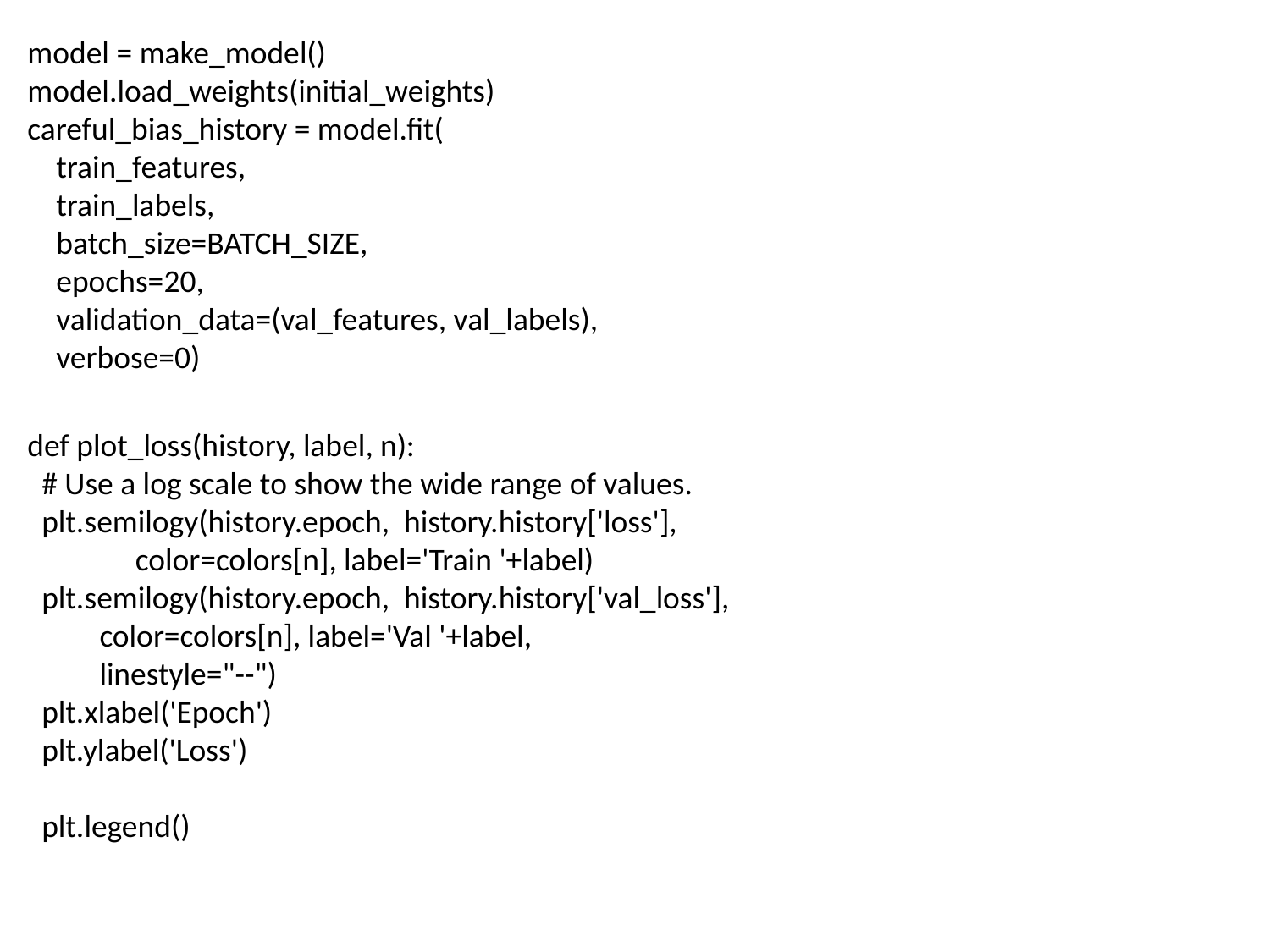

model = make_model()
model.load_weights(initial_weights)
careful_bias_history = model.fit(
    train_features,
    train_labels,
    batch_size=BATCH_SIZE,
    epochs=20,
    validation_data=(val_features, val_labels),
    verbose=0)
def plot_loss(history, label, n):
  # Use a log scale to show the wide range of values.
  plt.semilogy(history.epoch,  history.history['loss'],
               color=colors[n], label='Train '+label)
  plt.semilogy(history.epoch,  history.history['val_loss'],
          color=colors[n], label='Val '+label,
          linestyle="--")
  plt.xlabel('Epoch')
  plt.ylabel('Loss')

  plt.legend()